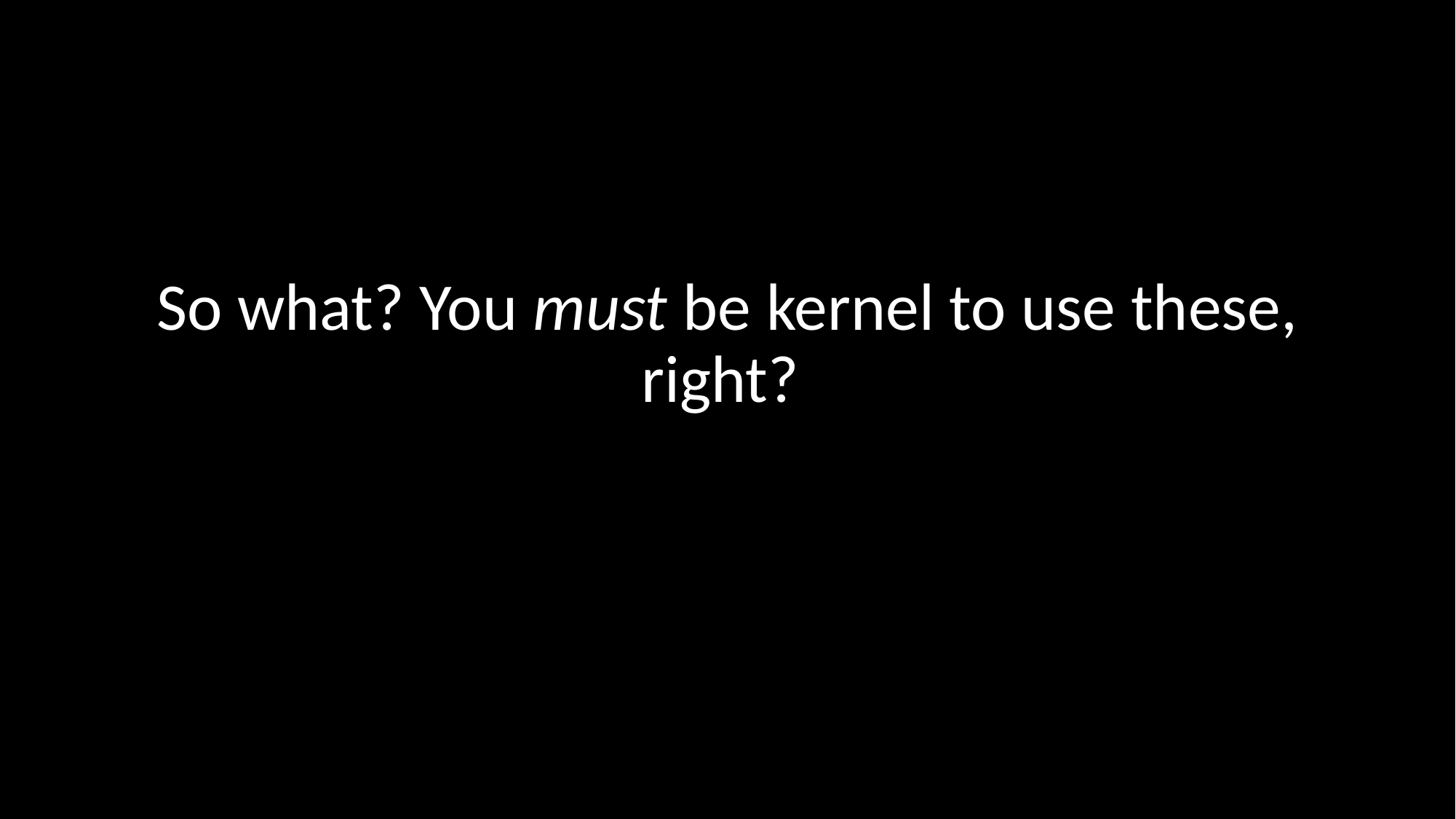

# So what? You must be kernel to use these, right?